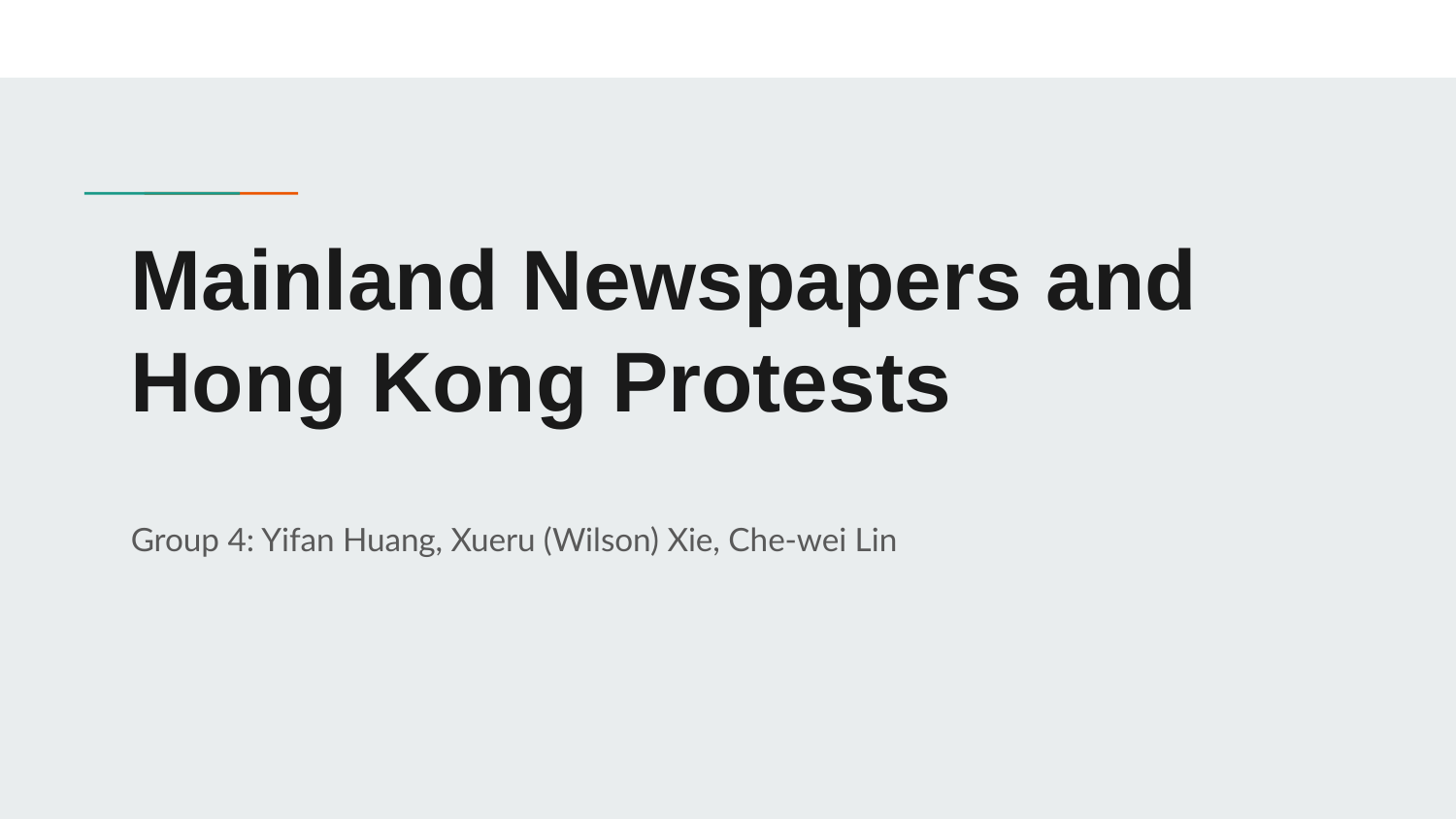

# Mainland Newspapers and Hong Kong Protests
Group 4: Yifan Huang, Xueru (Wilson) Xie, Che-wei Lin